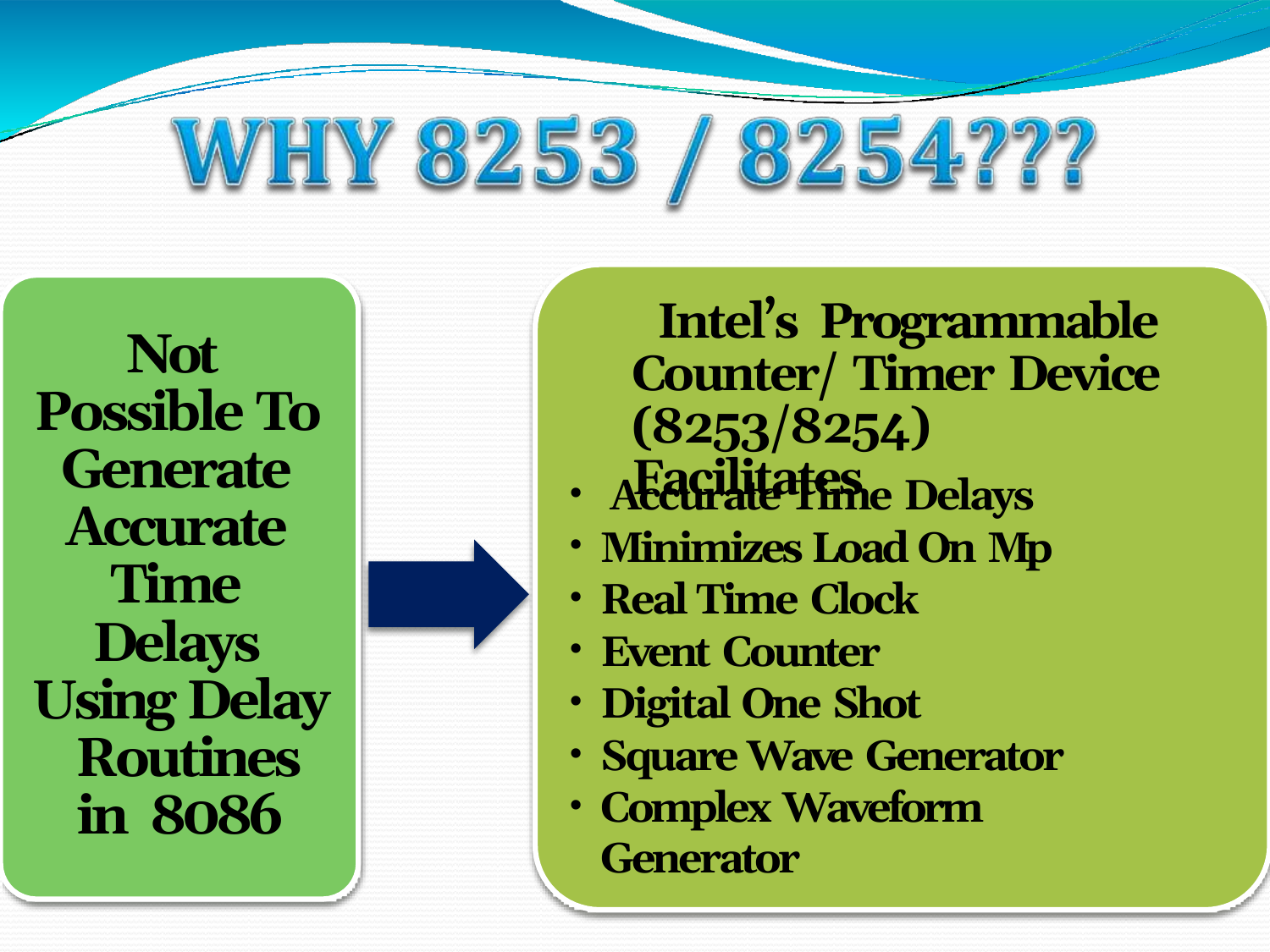

# Intel’s Programmable  Counter/ Timer Device  (8253/8254) Facilitates

Not   Possible To  Generate  Accurate  Time  Delays  Using Delay  Routines in  8086
Accurate Time Delays
Minimizes Load On Mp
Real Time Clock
Event Counter
Digital One Shot
Square Wave Generator
Complex Waveform	Generator